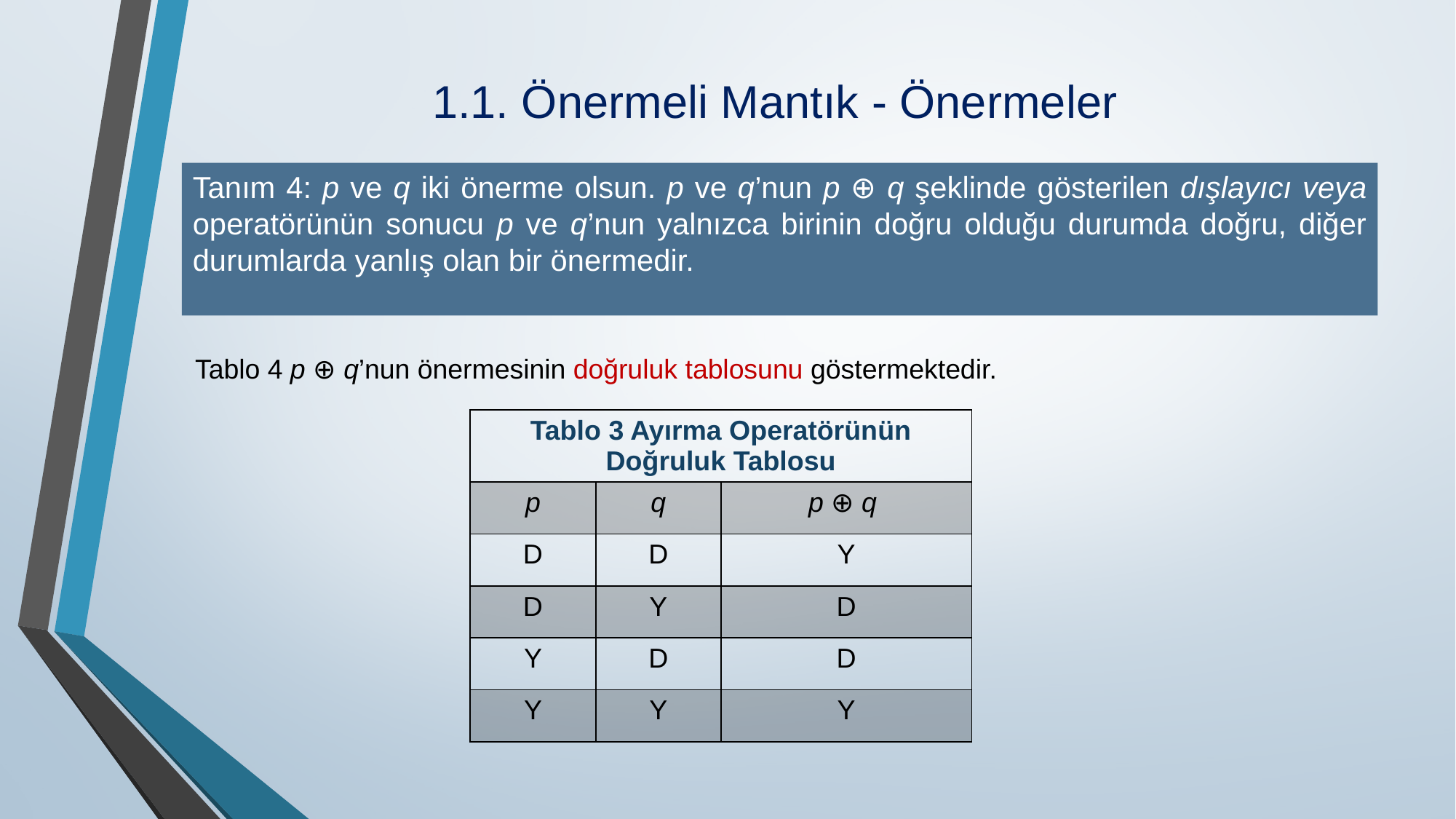

# 1.1. Önermeli Mantık - Önermeler
Tanım 4: p ve q iki önerme olsun. p ve q’nun p ⊕ q şeklinde gösterilen dışlayıcı veya operatörünün sonucu p ve q’nun yalnızca birinin doğru olduğu durumda doğru, diğer durumlarda yanlış olan bir önermedir.

Tablo 4 p ⊕ q’nun önermesinin doğruluk tablosunu göstermektedir.

| Tablo 3 Ayırma Operatörünün Doğruluk Tablosu |  |  |
| --- | --- | --- |
| p | q | p ⊕ q |
| D | D | Y |
| D | Y | D |
| Y | D | D |
| Y | Y | Y |